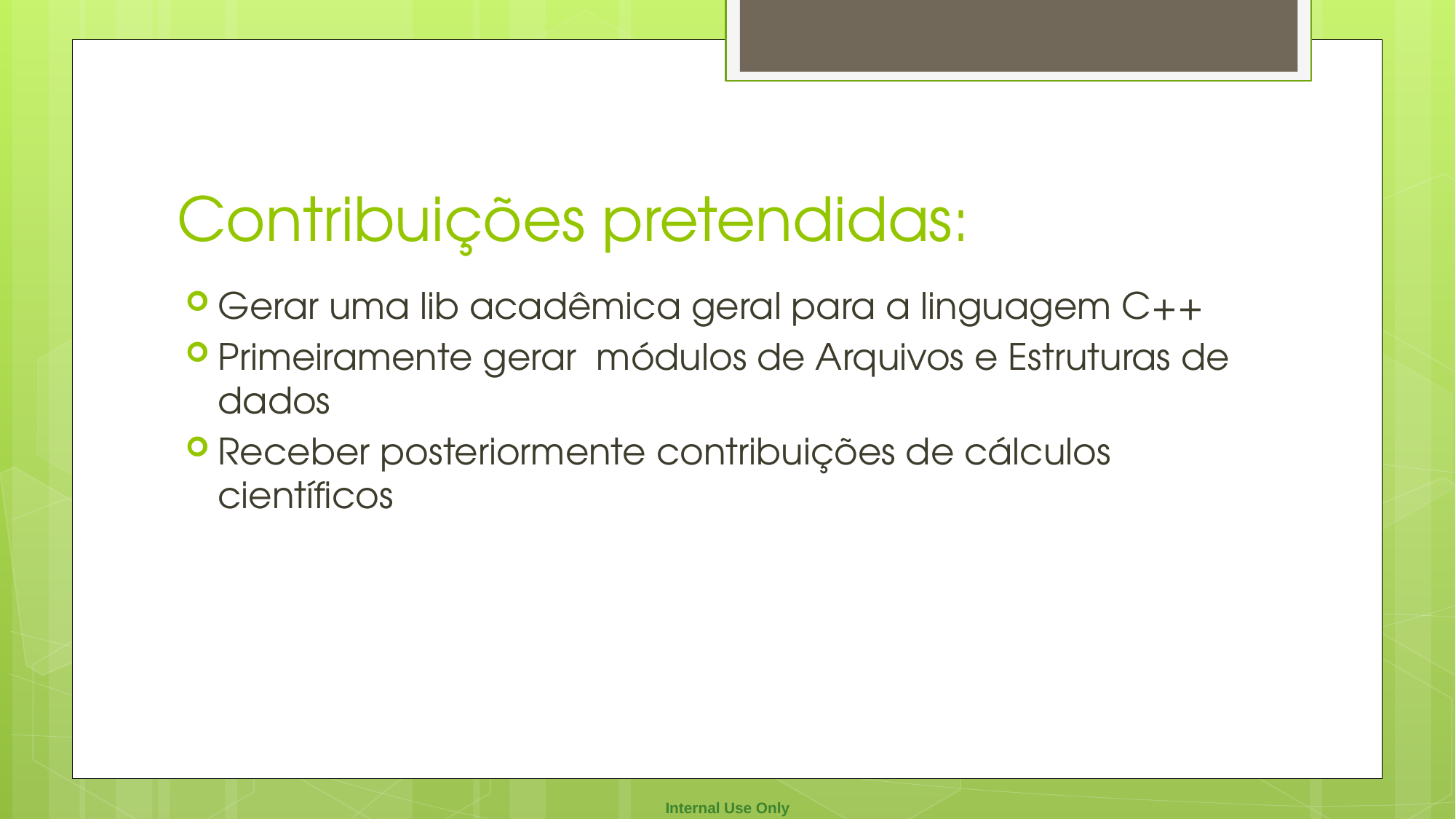

# Contribuições pretendidas:
Gerar uma lib acadêmica geral para a linguagem C++
Primeiramente gerar  módulos de Arquivos e Estruturas de dados
Receber posteriormente contribuições de cálculos científicos